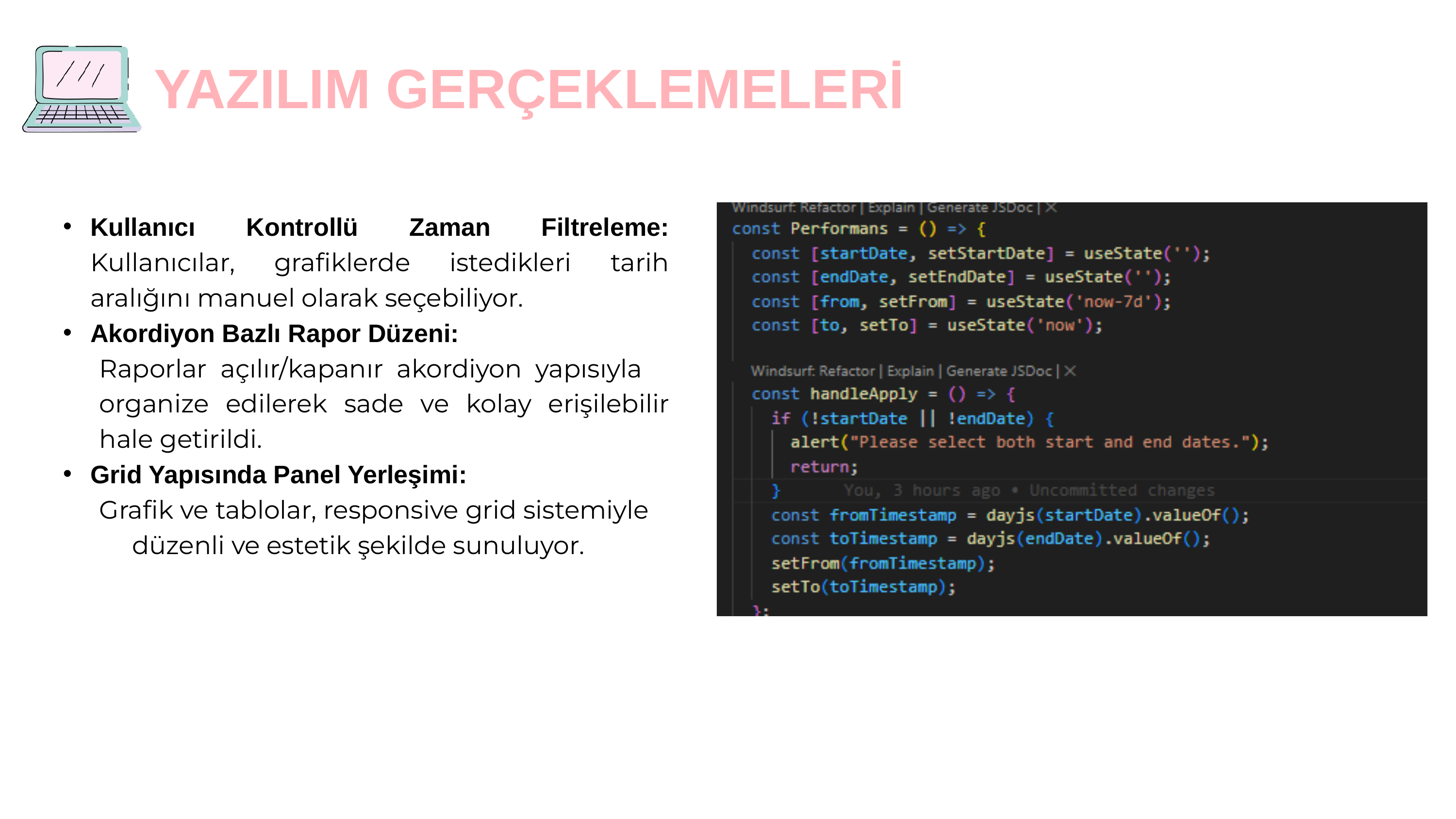

YAZILIM GERÇEKLEMELERİ

Kullanıcı Kontrollü Zaman Filtreleme: Kullanıcılar, grafiklerde istedikleri tarih aralığını manuel olarak seçebiliyor.
Akordiyon Bazlı Rapor Düzeni:
Raporlar açılır/kapanır akordiyon yapısıyla   organize edilerek sade ve kolay erişilebilir hale getirildi.
Grid Yapısında Panel Yerleşimi:
Grafik ve tablolar, responsive grid sistemiyle         düzenli ve estetik şekilde sunuluyor.